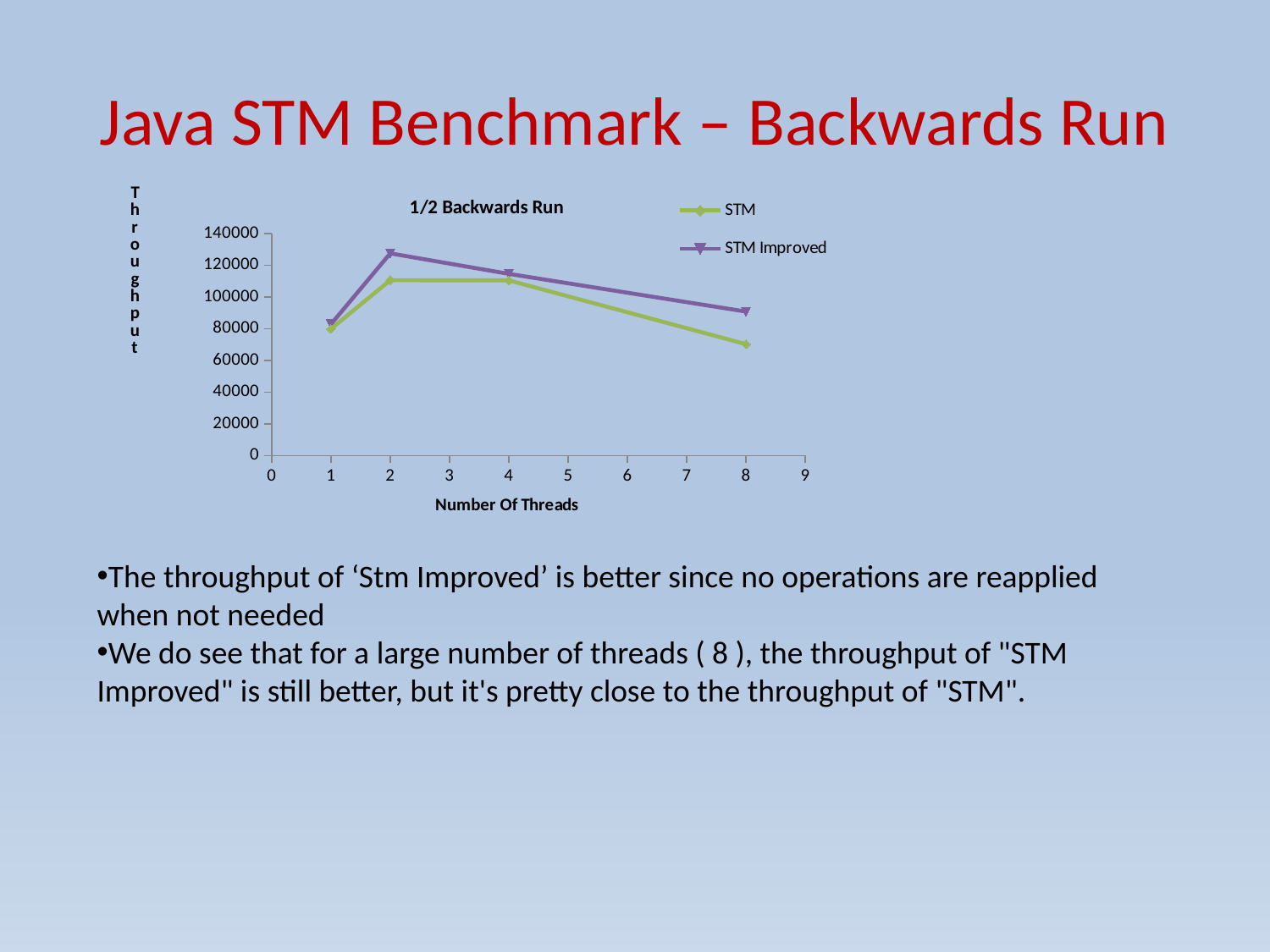

# Java STM Benchmark – Backwards Run

### Chart: 1/2 Backwards Run

| Category |  |  |
|---|---|---|
The throughput of ‘Stm Improved’ is better since no operations are reapplied when not needed
We do see that for a large number of threads ( 8 ), the throughput of "STM Improved" is still better, but it's pretty close to the throughput of "STM".